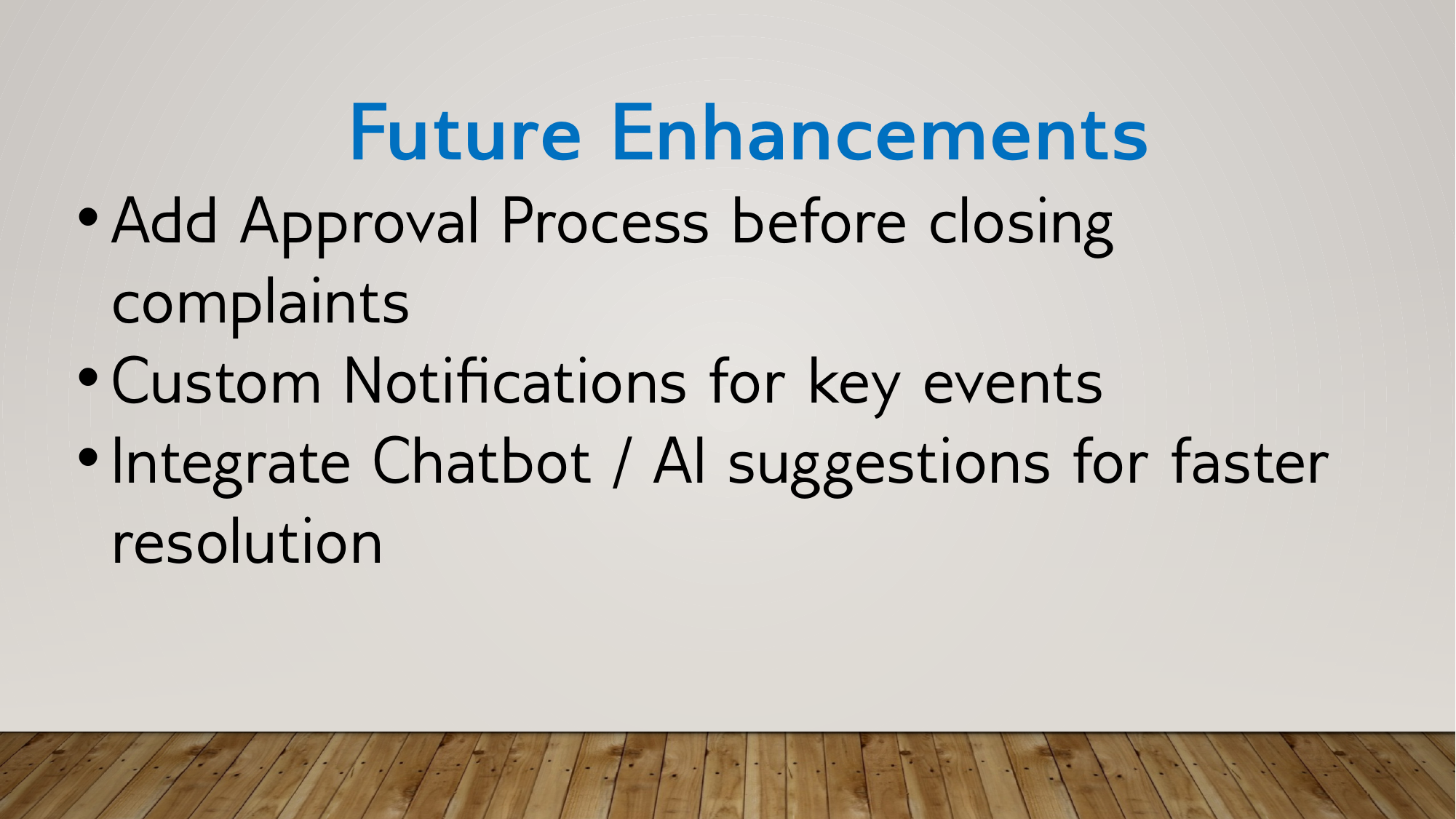

Future Enhancements
Add Approval Process before closing complaints
Custom Notifications for key events
Integrate Chatbot / AI suggestions for faster resolution